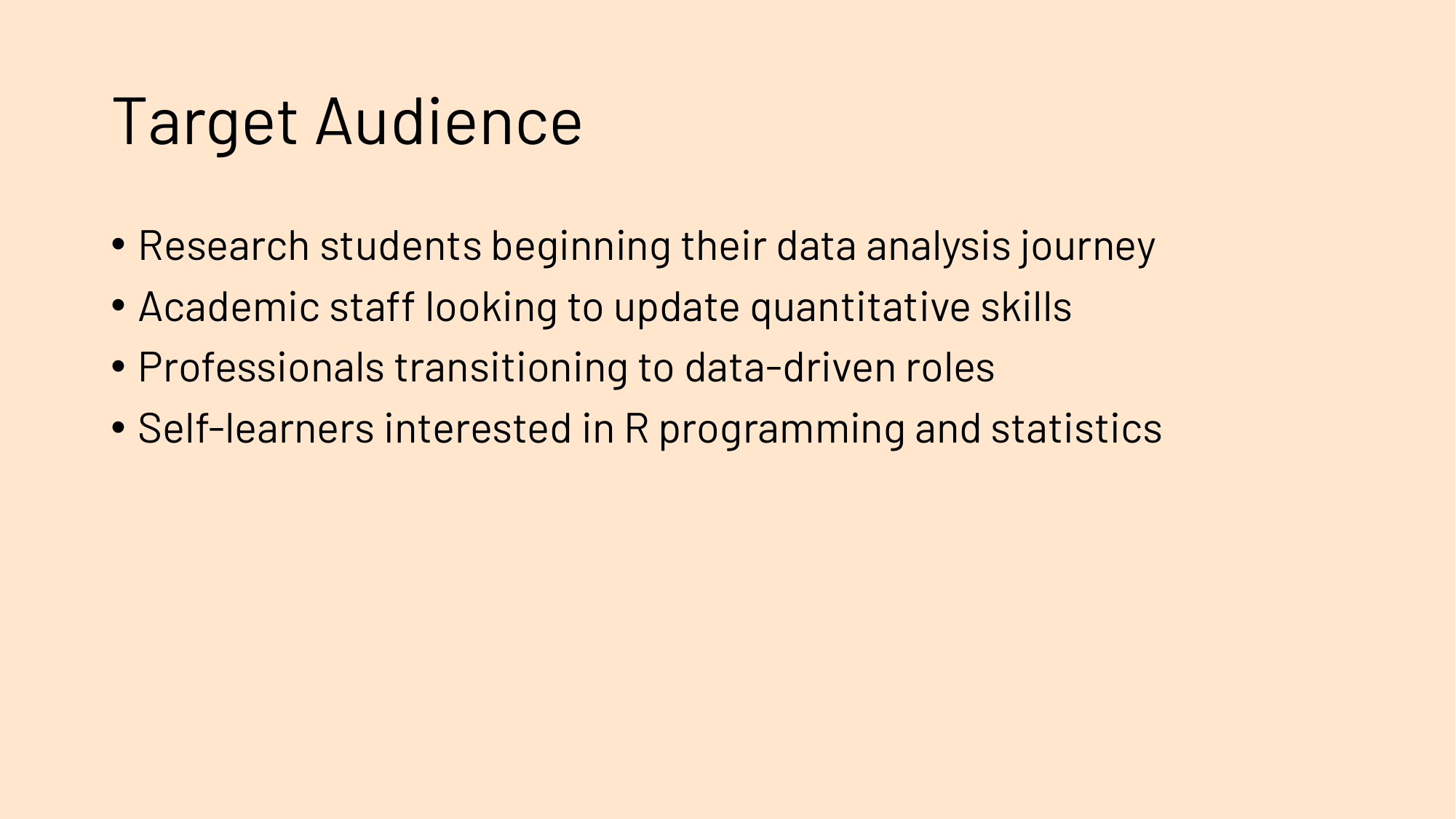

# Target Audience
Research students beginning their data analysis journey
Academic staff looking to update quantitative skills
Professionals transitioning to data-driven roles
Self-learners interested in R programming and statistics